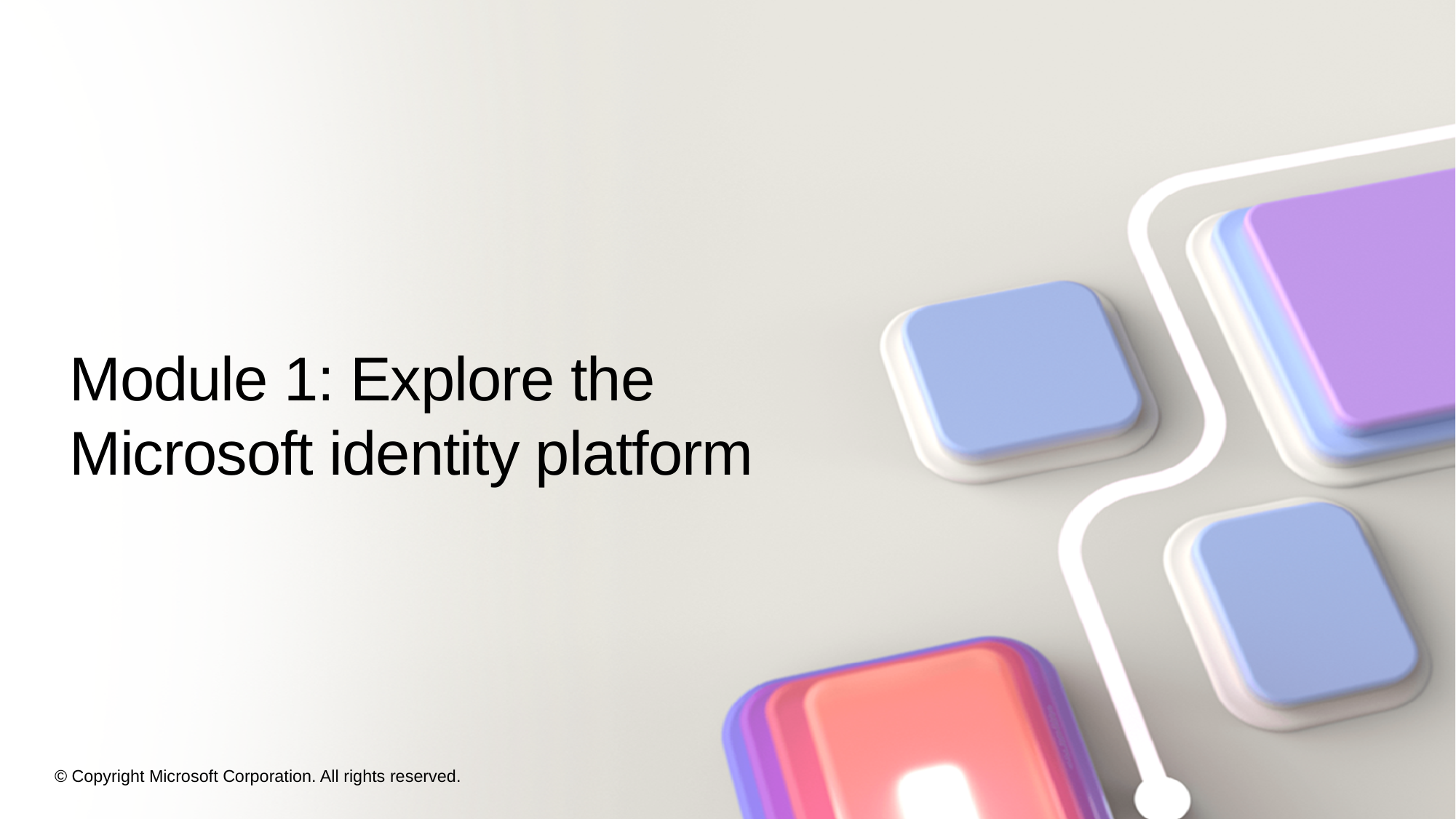

# Module 1: Explore the Microsoft identity platform